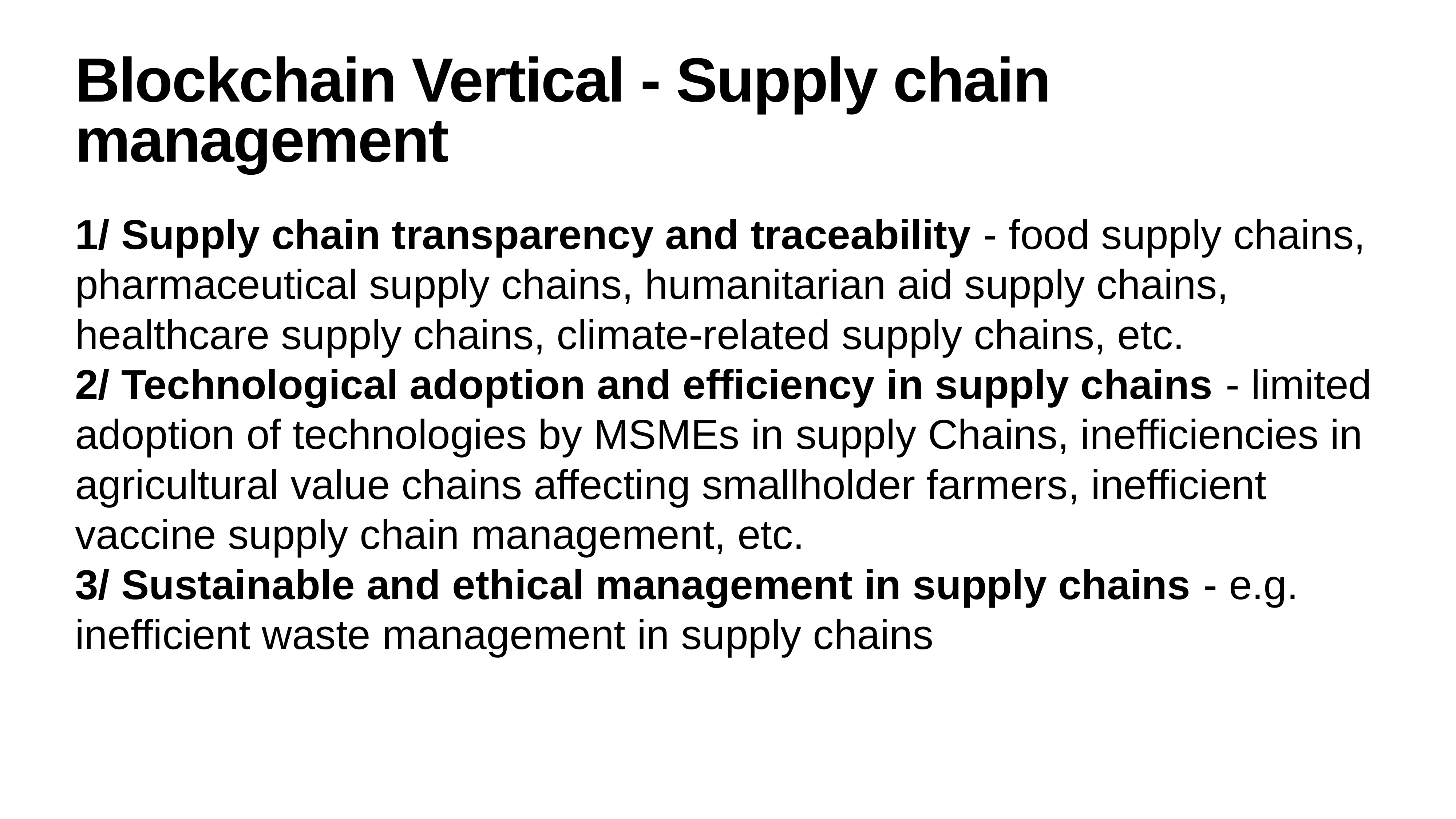

# Blockchain Vertical - Supply chain management
1/ Supply chain transparency and traceability - food supply chains, pharmaceutical supply chains, humanitarian aid supply chains, healthcare supply chains, climate-related supply chains, etc.
2/ Technological adoption and efficiency in supply chains - limited adoption of technologies by MSMEs in supply Chains, inefficiencies in agricultural value chains affecting smallholder farmers, inefficient vaccine supply chain management, etc.
3/ Sustainable and ethical management in supply chains - e.g. inefficient waste management in supply chains